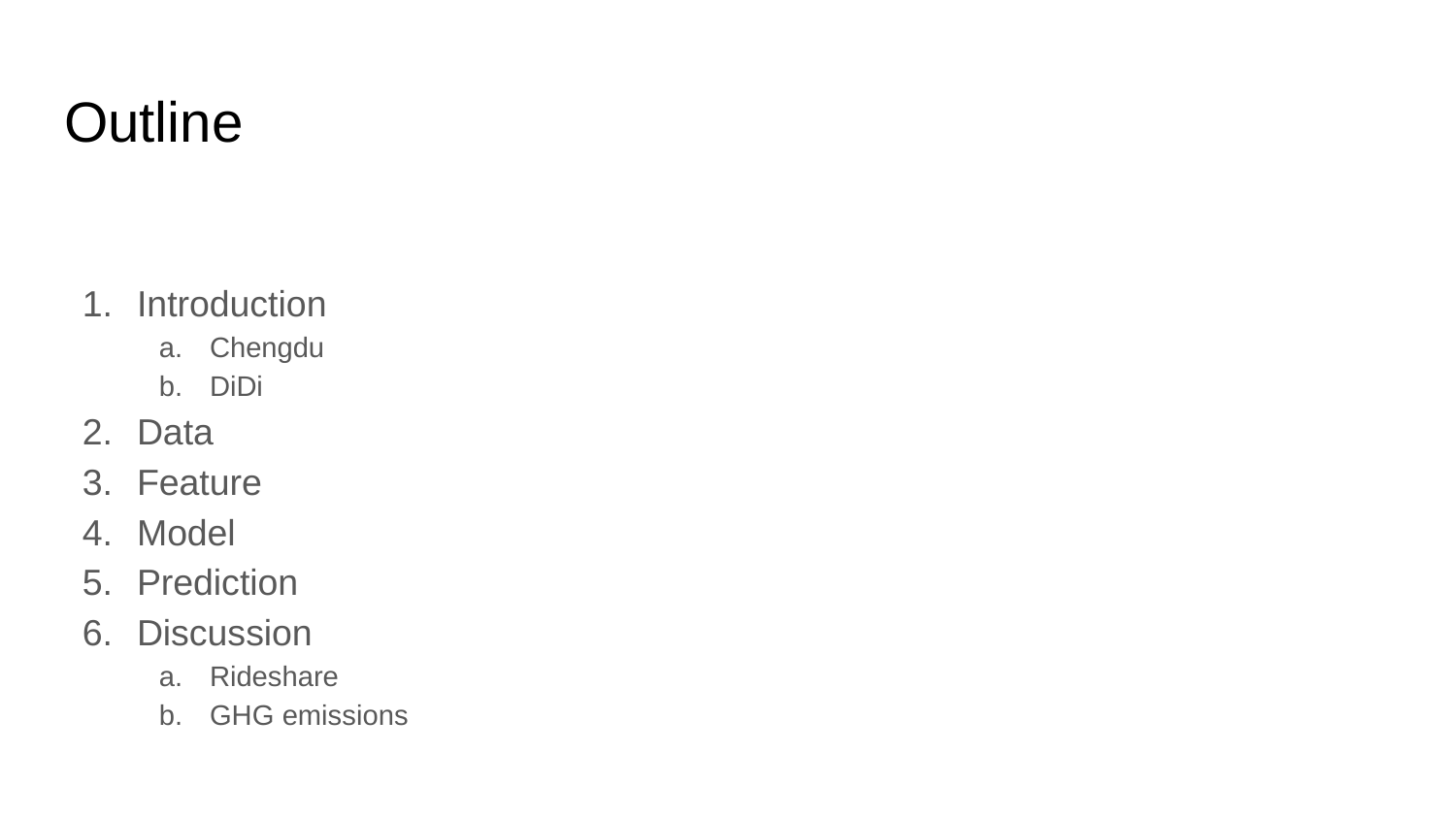

# Outline

Introduction
Chengdu
DiDi
Data
Feature
Model
Prediction
Discussion
Rideshare
GHG emissions